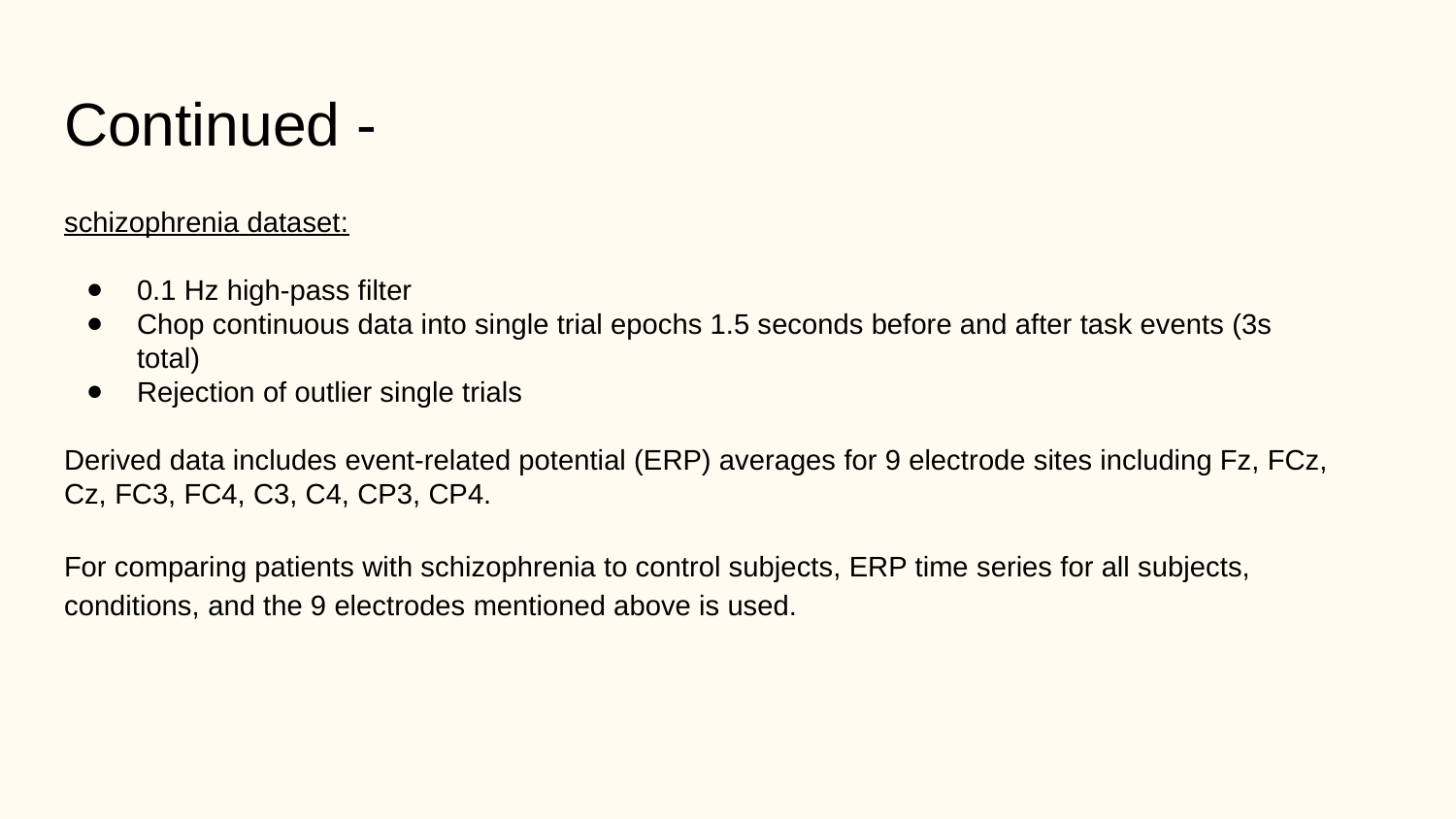

# Continued -
schizophrenia dataset:

0.1 Hz high-pass filter
Chop continuous data into single trial epochs 1.5 seconds before and after task events (3s total)
Rejection of outlier single trials

Derived data includes event-related potential (ERP) averages for 9 electrode sites including Fz, FCz, Cz, FC3, FC4, C3, C4, CP3, CP4.

For comparing patients with schizophrenia to control subjects, ERP time series for all subjects, conditions, and the 9 electrodes mentioned above is used.